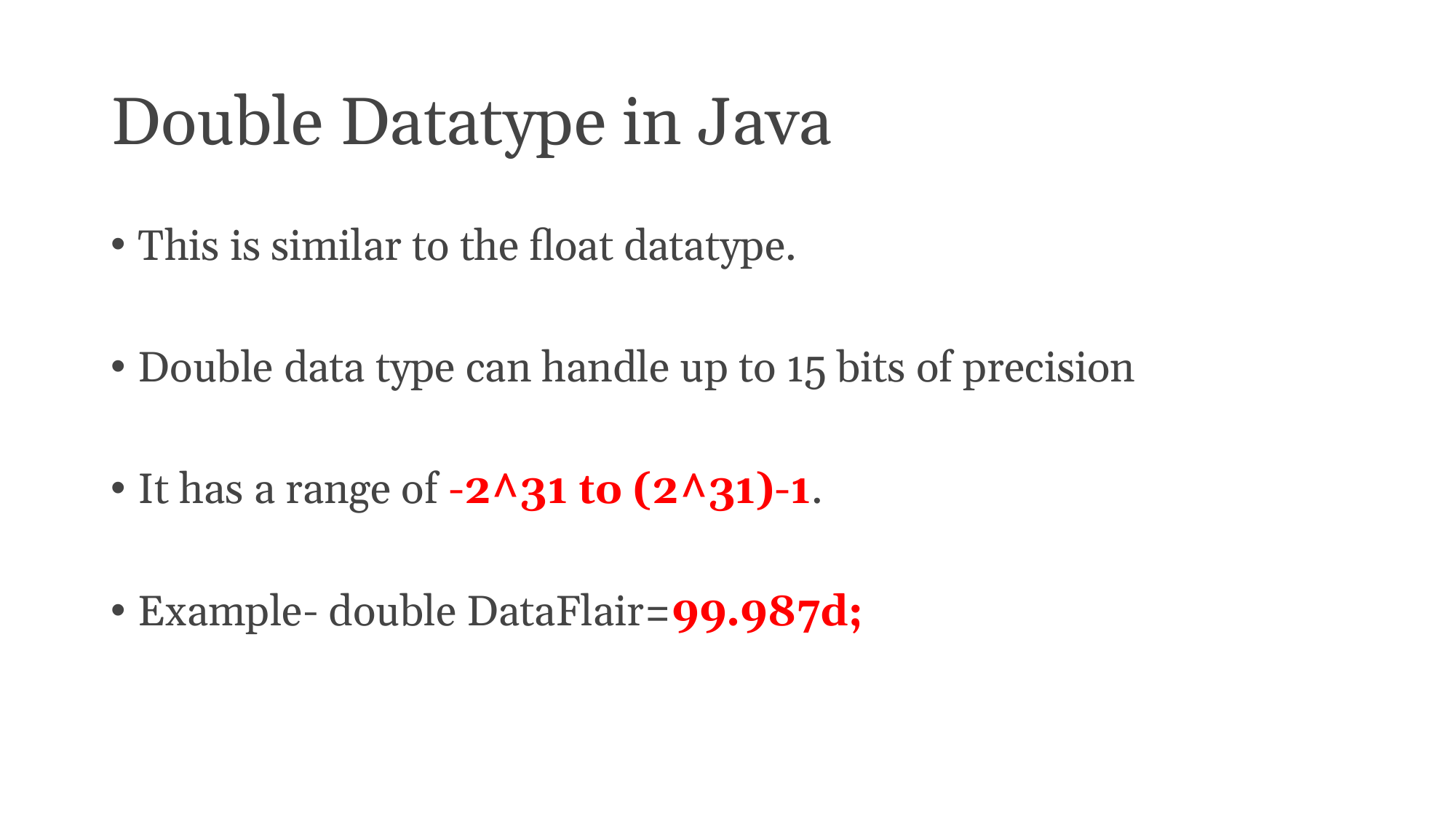

# Double Datatype in Java
This is similar to the float datatype.

Double data type can handle up to 15 bits of precision

It has a range of -2^31 to (2^31)-1.

Example- double DataFlair=99.987d;